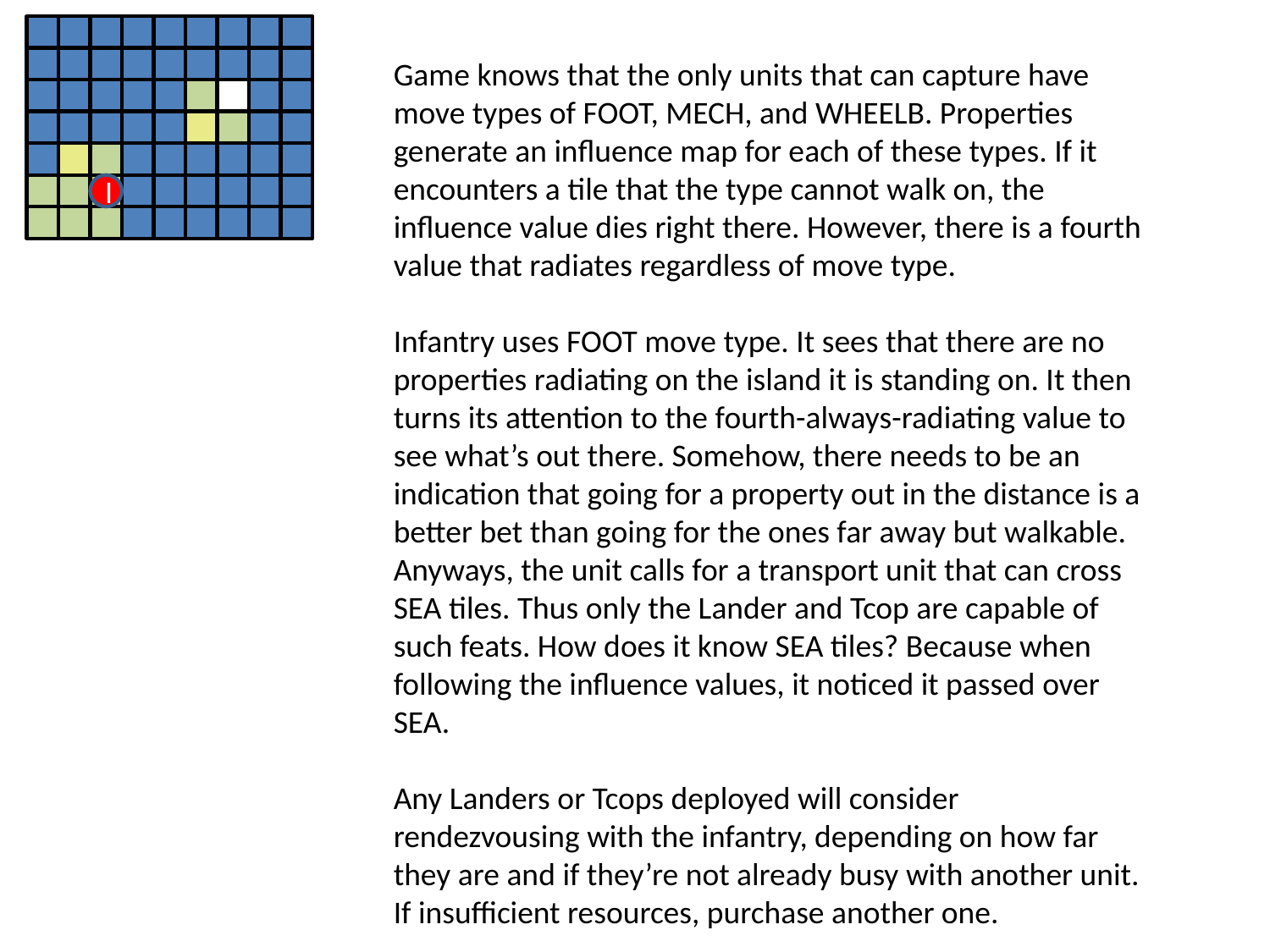

Game knows that the only units that can capture have move types of FOOT, MECH, and WHEELB. Properties generate an influence map for each of these types. If it encounters a tile that the type cannot walk on, the influence value dies right there. However, there is a fourth value that radiates regardless of move type.

Infantry uses FOOT move type. It sees that there are no properties radiating on the island it is standing on. It then turns its attention to the fourth-always-radiating value to see what’s out there. Somehow, there needs to be an indication that going for a property out in the distance is a better bet than going for the ones far away but walkable. Anyways, the unit calls for a transport unit that can cross SEA tiles. Thus only the Lander and Tcop are capable of such feats. How does it know SEA tiles? Because when following the influence values, it noticed it passed over SEA.

Any Landers or Tcops deployed will consider rendezvousing with the infantry, depending on how far they are and if they’re not already busy with another unit.
If insufficient resources, purchase another one.

I